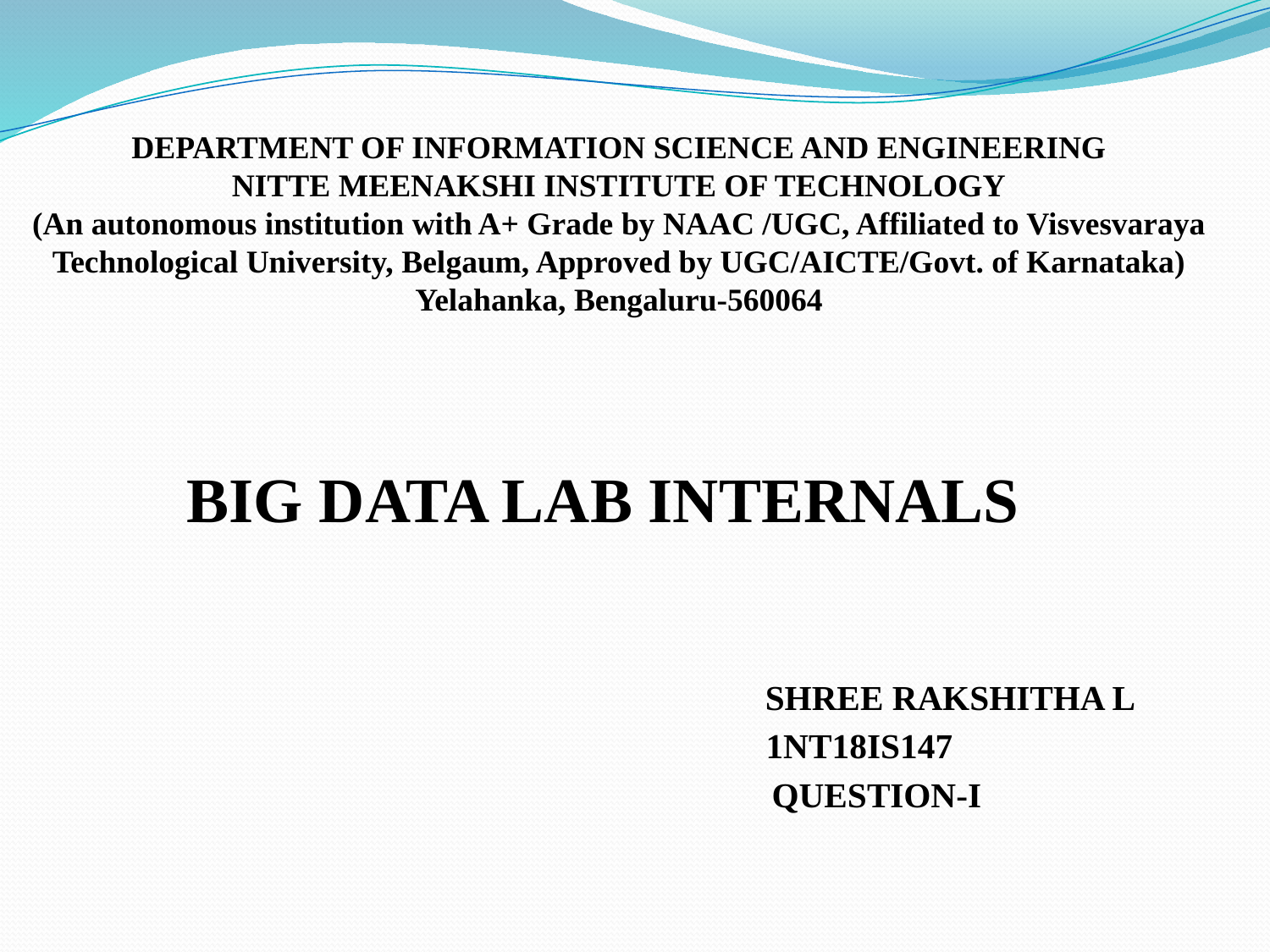

# DEPARTMENT OF INFORMATION SCIENCE AND ENGINEERING NITTE MEENAKSHI INSTITUTE OF TECHNOLOGY (An autonomous institution with A+ Grade by NAAC /UGC, Affiliated to Visvesvaraya Technological University, Belgaum, Approved by UGC/AICTE/Govt. of Karnataka) Yelahanka, Bengaluru-560064

BIG DATA LAB INTERNALS

                                                                                SHREE RAKSHITHA L
                                                           1NT18IS147
                                                               QUESTION-I